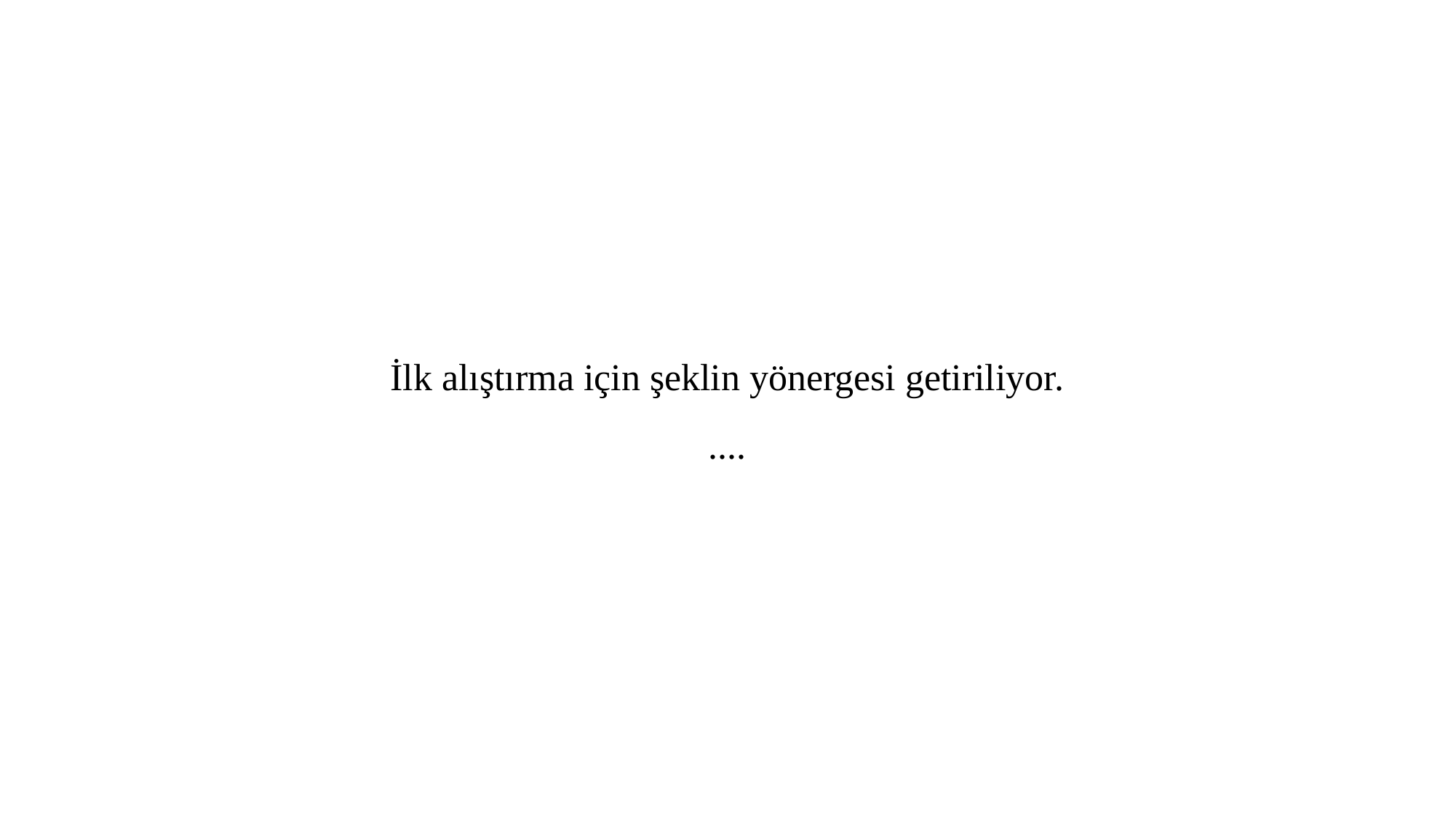

İlk alıştırma için şeklin yönergesi getiriliyor.
....